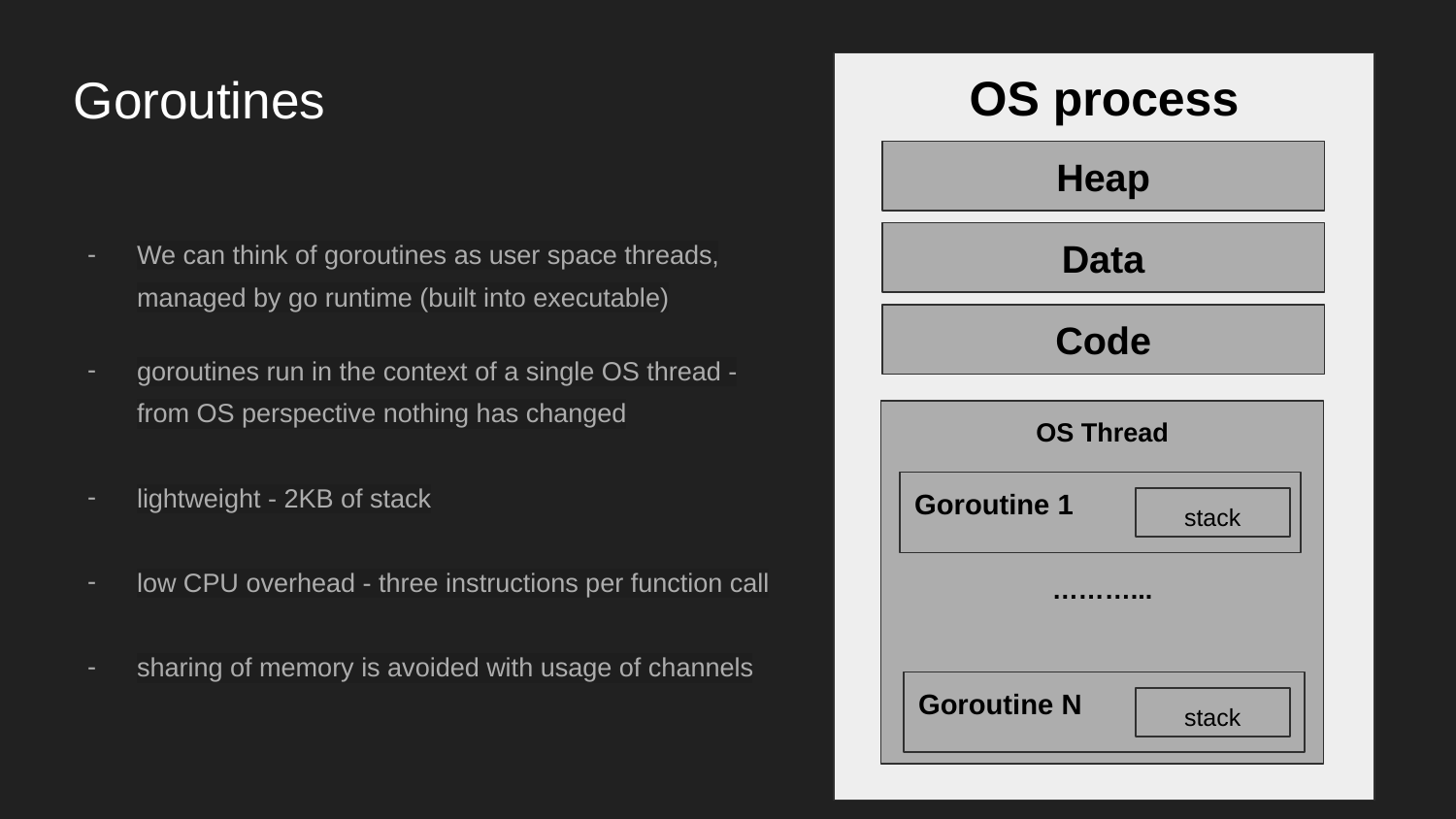

# Goroutines
OS process
Heap
We can think of goroutines as user space threads, managed by go runtime (built into executable)
goroutines run in the context of a single OS thread - from OS perspective nothing has changed
lightweight - 2KB of stack
low CPU overhead - three instructions per function call
sharing of memory is avoided with usage of channels
Data
Code
OS Thread

………...
Goroutine 1
stack
Goroutine N
stack